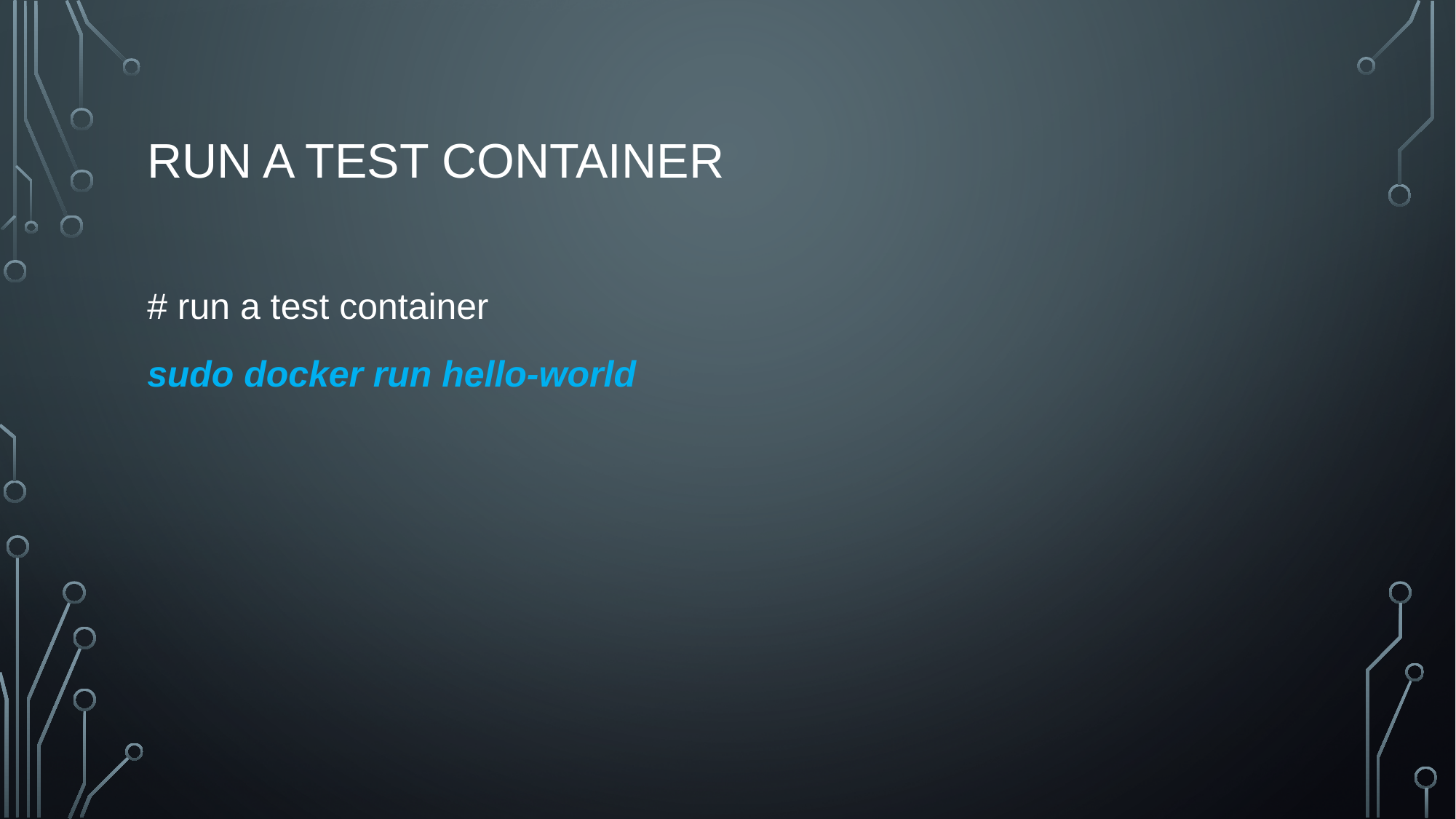

# Run a test container
# run a test container
sudo docker run hello-world